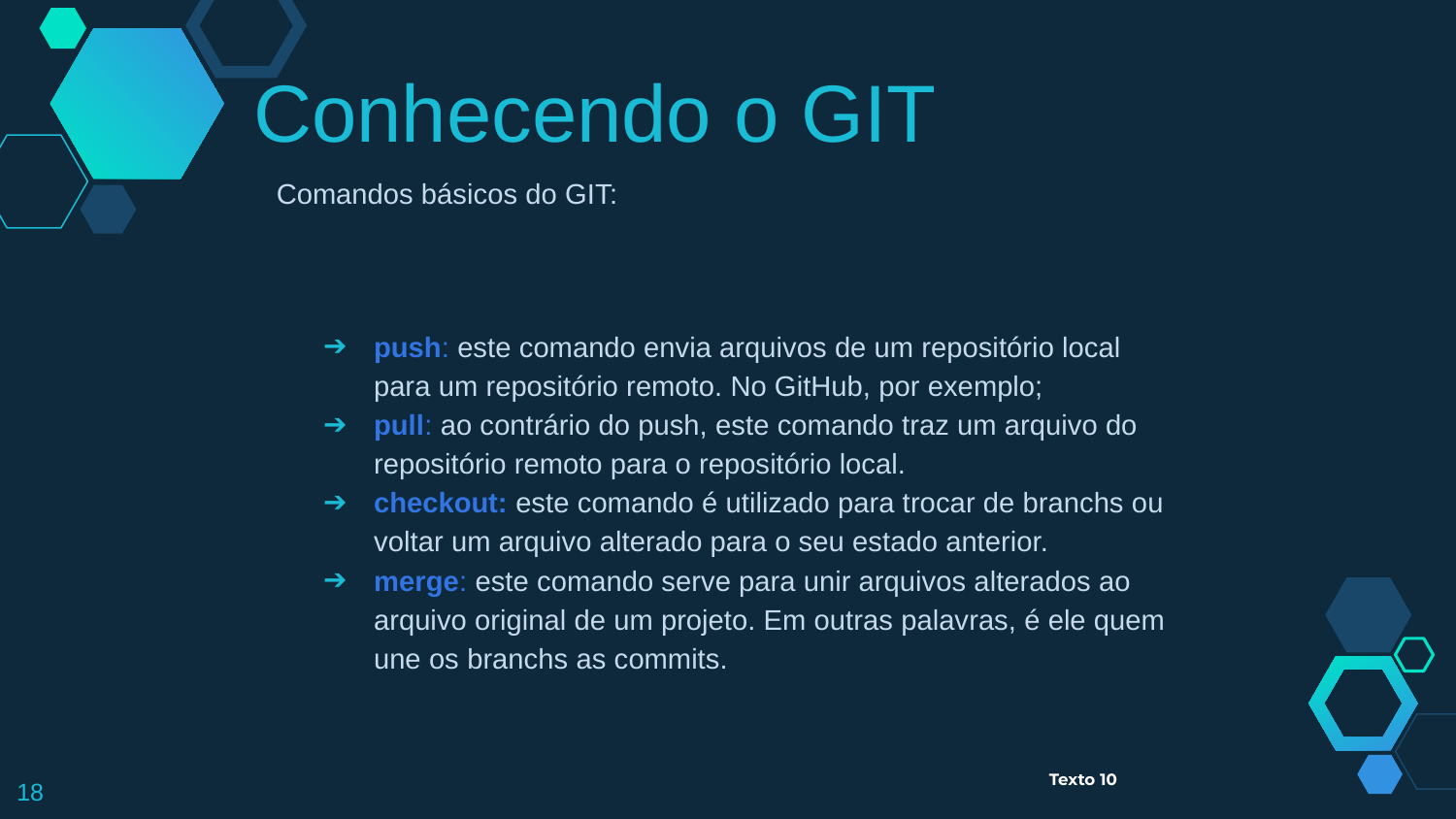

Conhecendo o GIT
Comandos básicos do GIT:
push: este comando envia arquivos de um repositório local para um repositório remoto. No GitHub, por exemplo;
pull: ao contrário do push, este comando traz um arquivo do repositório remoto para o repositório local.
checkout: este comando é utilizado para trocar de branchs ou voltar um arquivo alterado para o seu estado anterior.
merge: este comando serve para unir arquivos alterados ao arquivo original de um projeto. Em outras palavras, é ele quem une os branchs as commits.
18
Texto 10